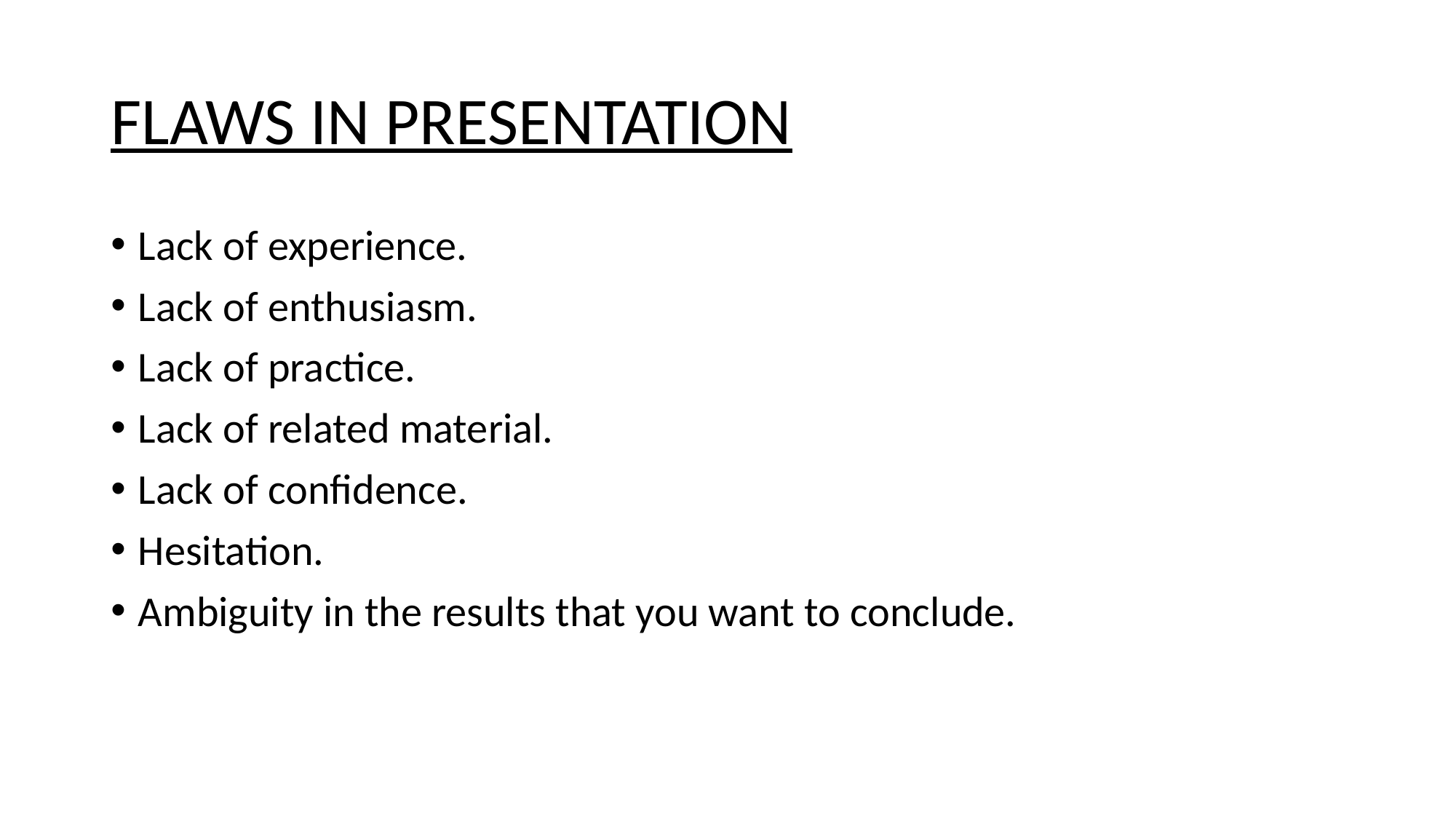

# FLAWS IN PRESENTATION
Lack of experience.
Lack of enthusiasm.
Lack of practice.
Lack of related material.
Lack of confidence.
Hesitation.
Ambiguity in the results that you want to conclude.